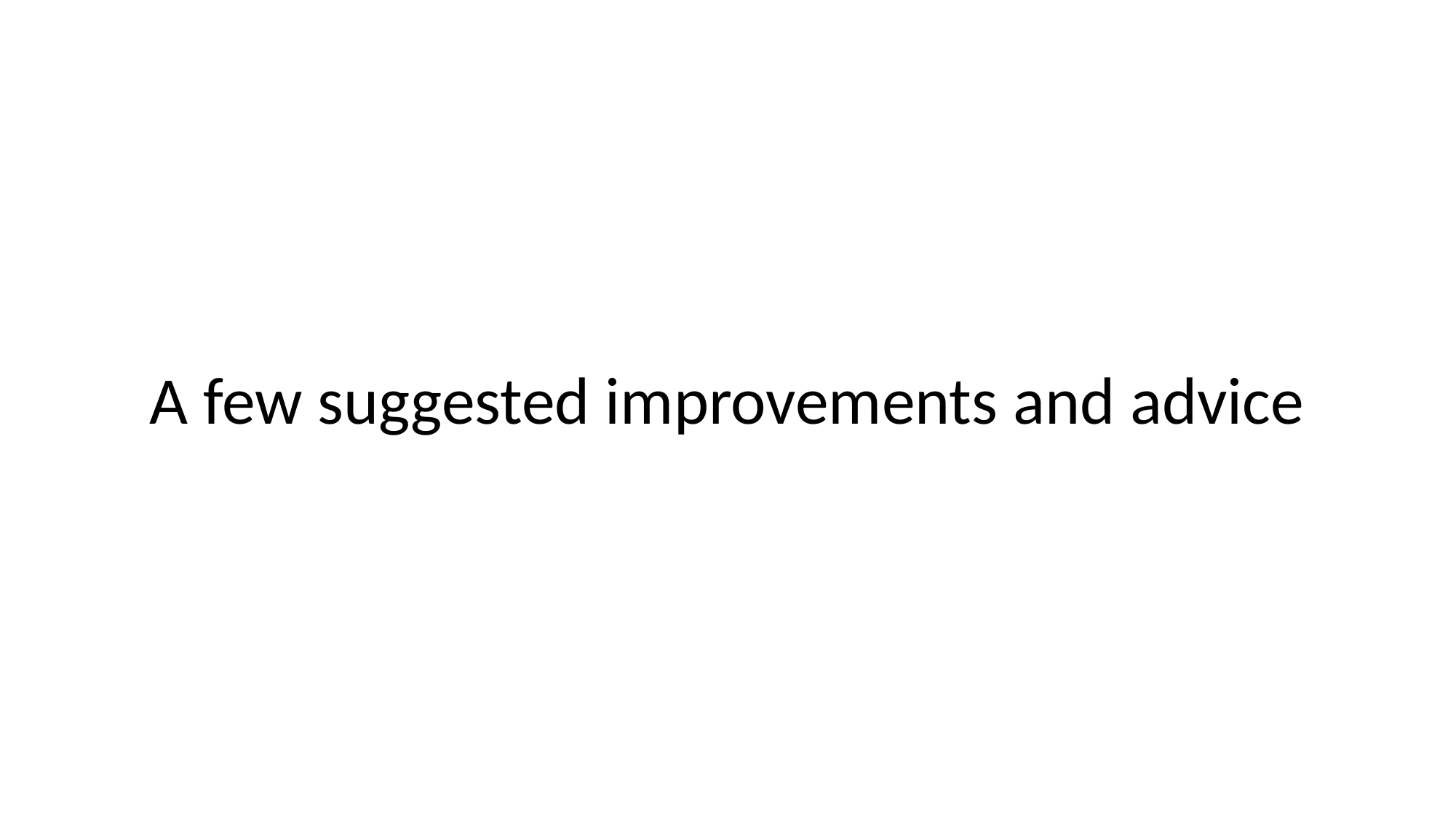

# A few suggested improvements and advice